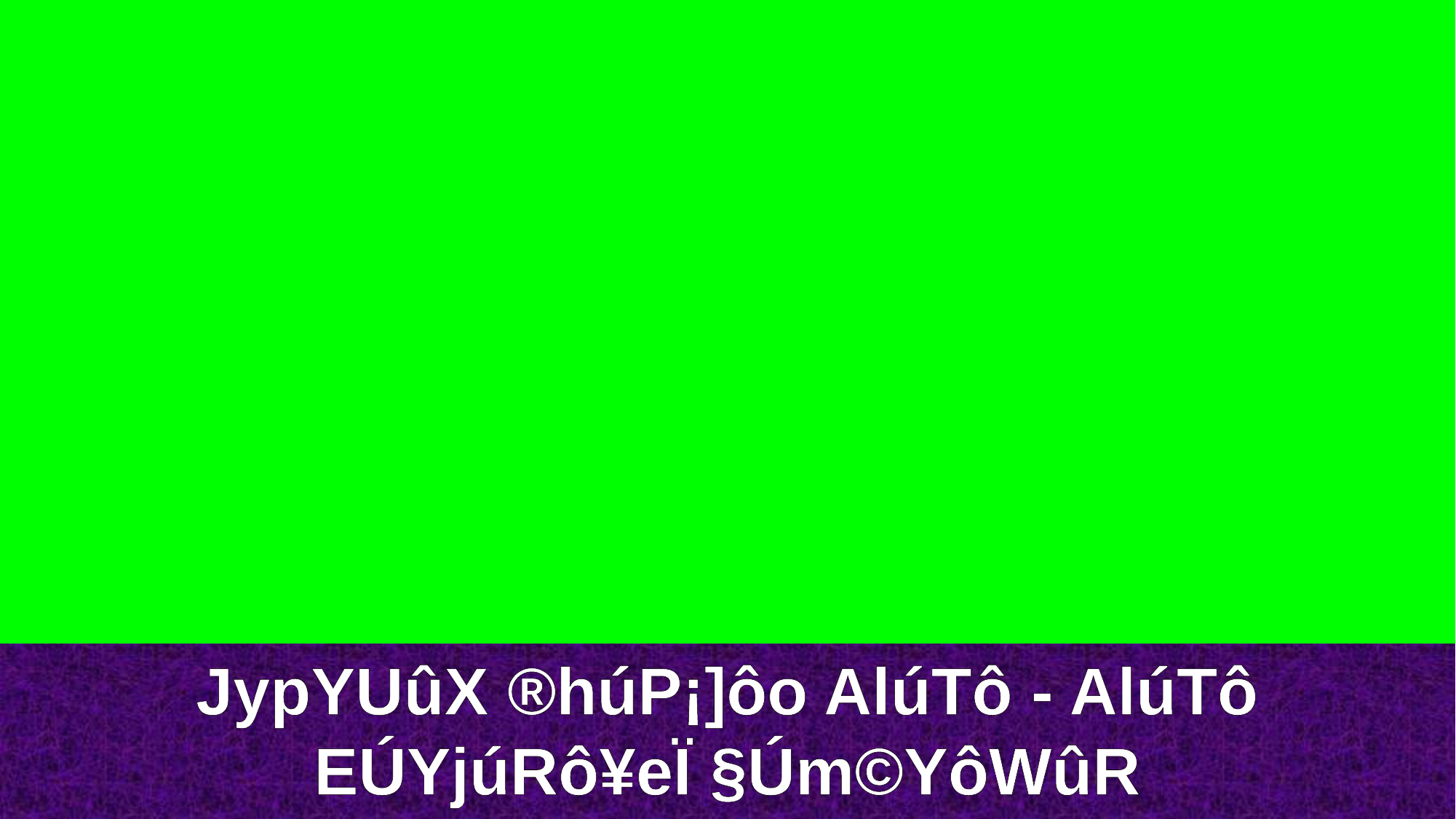

Jyp­YUûX ®húP¡]ôo AlúTô - AlúTô EÚYjúRô¥eÏ §Úm©YôWûR